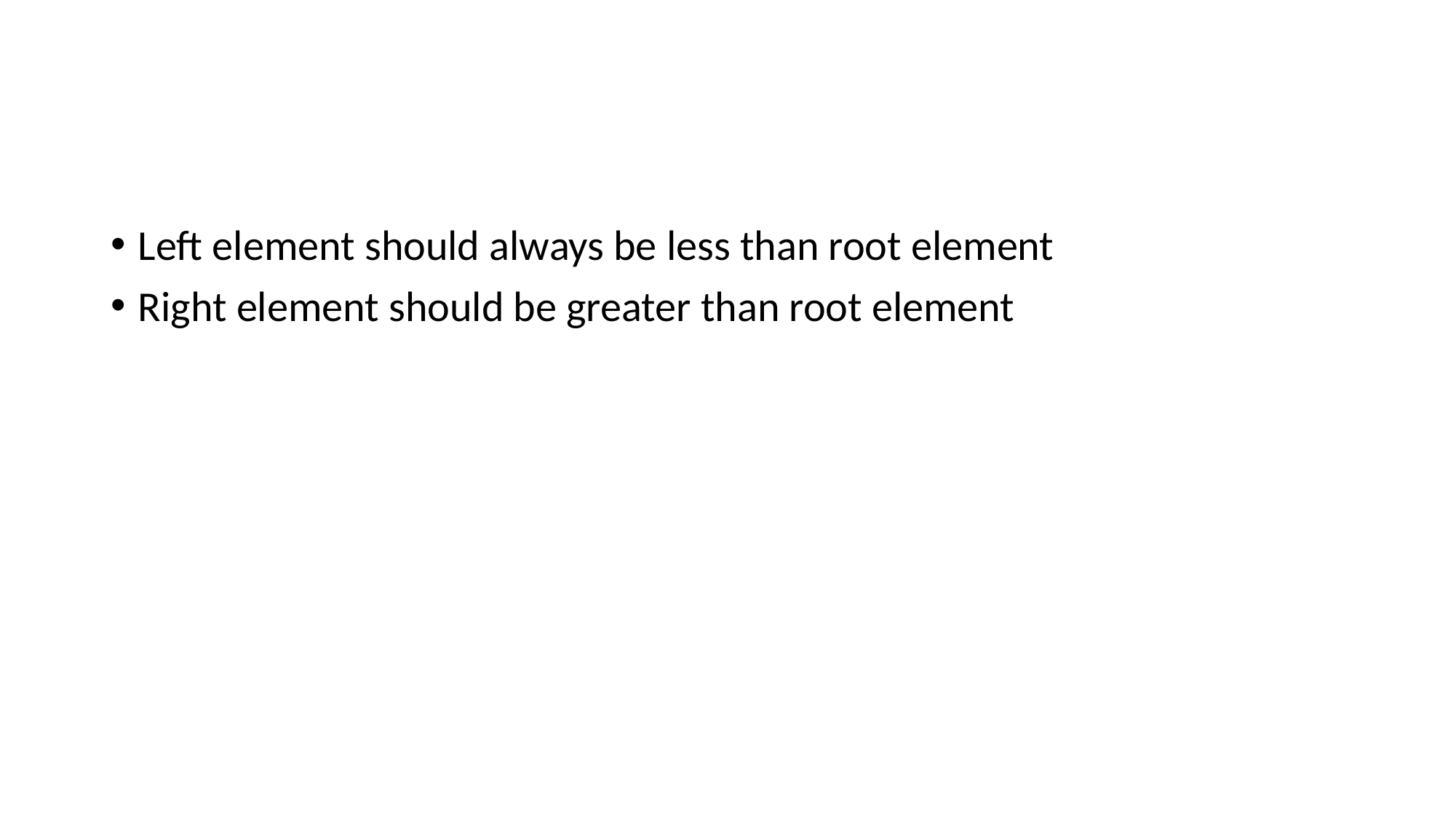

#
Left element should always be less than root element
Right element should be greater than root element